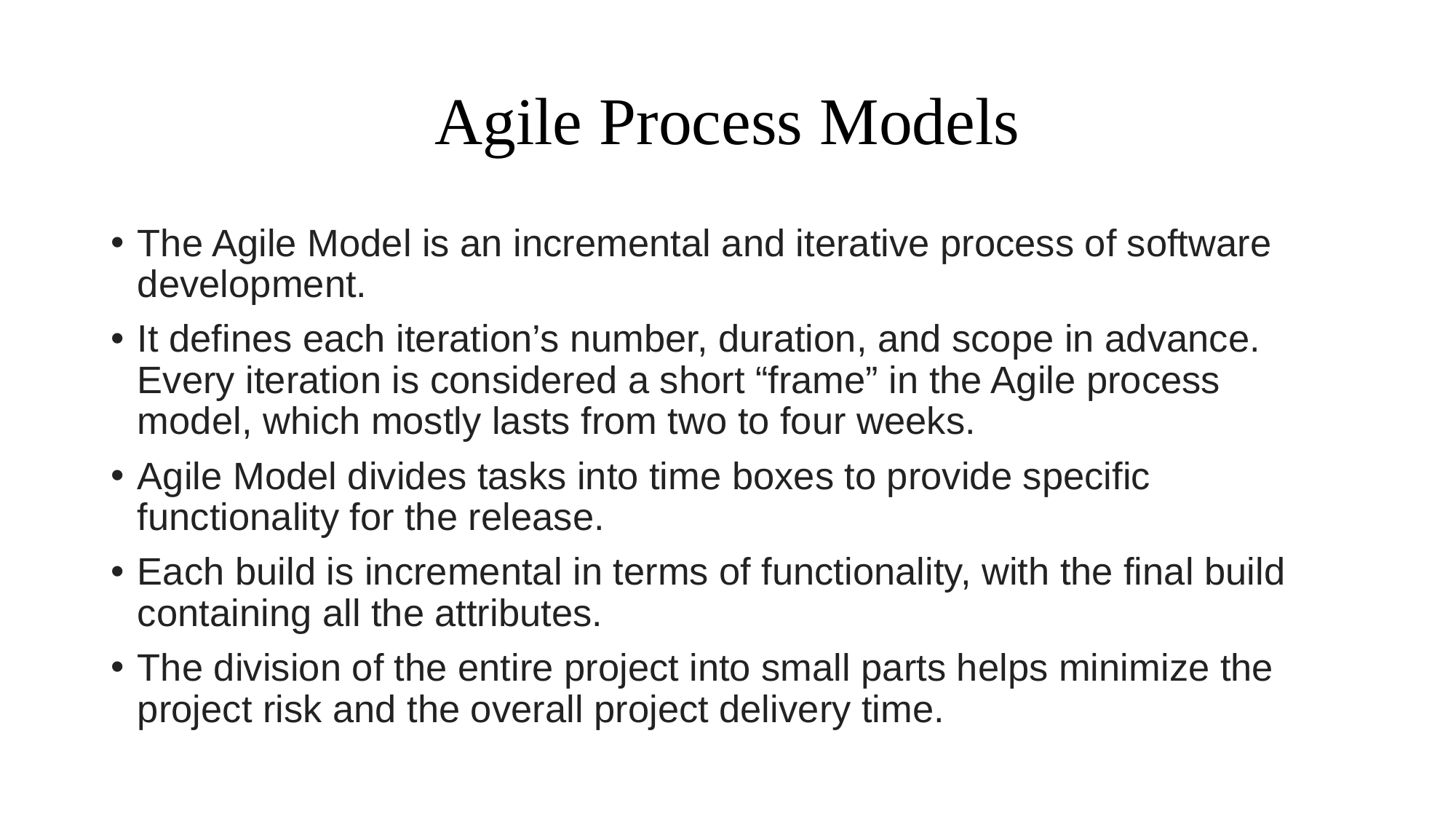

# Agile Process Models
The Agile Model is an incremental and iterative process of software development.
It defines each iteration’s number, duration, and scope in advance. Every iteration is considered a short “frame” in the Agile process model, which mostly lasts from two to four weeks.
Agile Model divides tasks into time boxes to provide specific functionality for the release.
Each build is incremental in terms of functionality, with the final build containing all the attributes.
The division of the entire project into small parts helps minimize the project risk and the overall project delivery time.